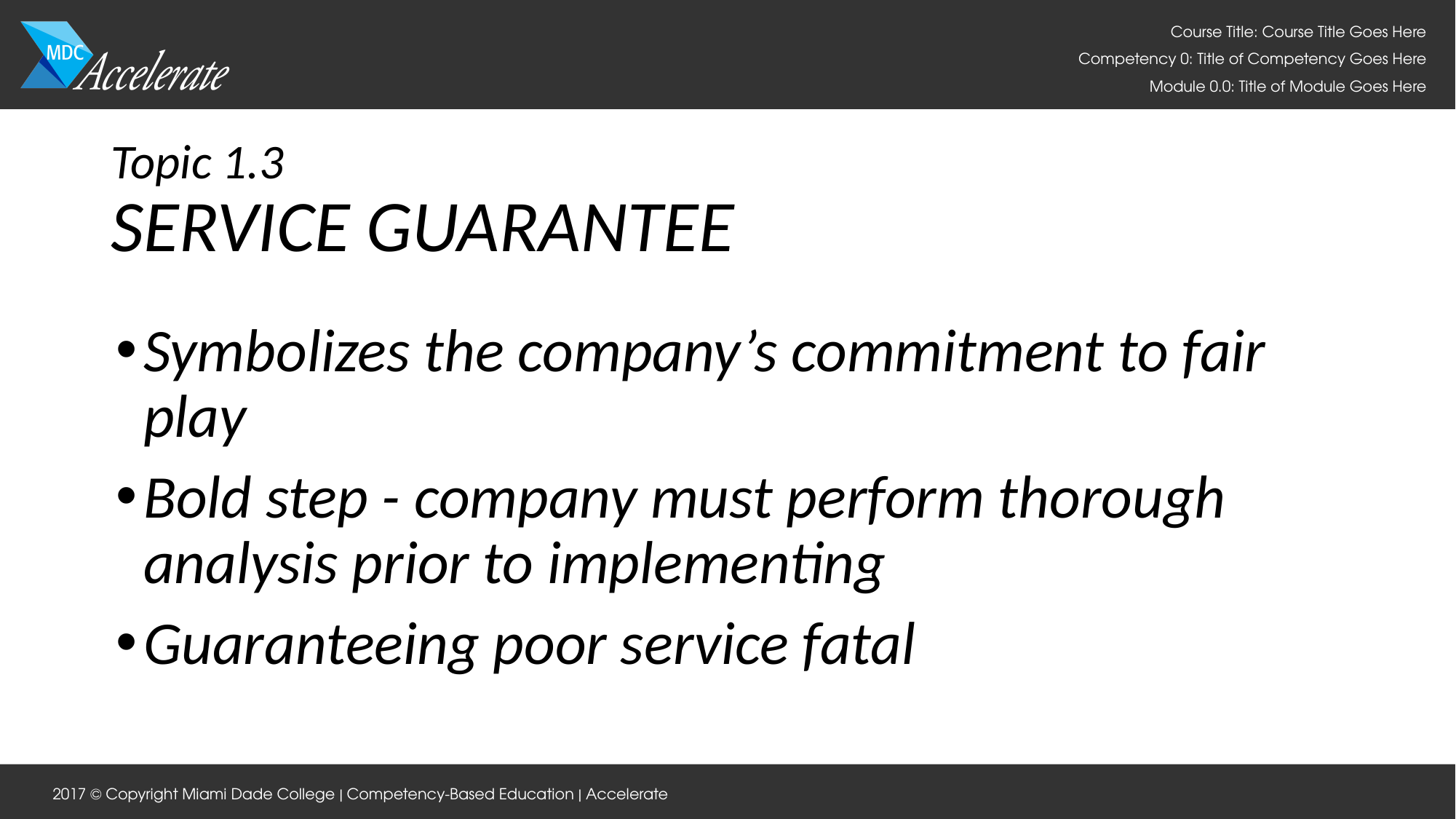

# Topic 1.3 SERVICE GUARANTEE
Symbolizes the company’s commitment to fair play
Bold step - company must perform thorough analysis prior to implementing
Guaranteeing poor service fatal

5